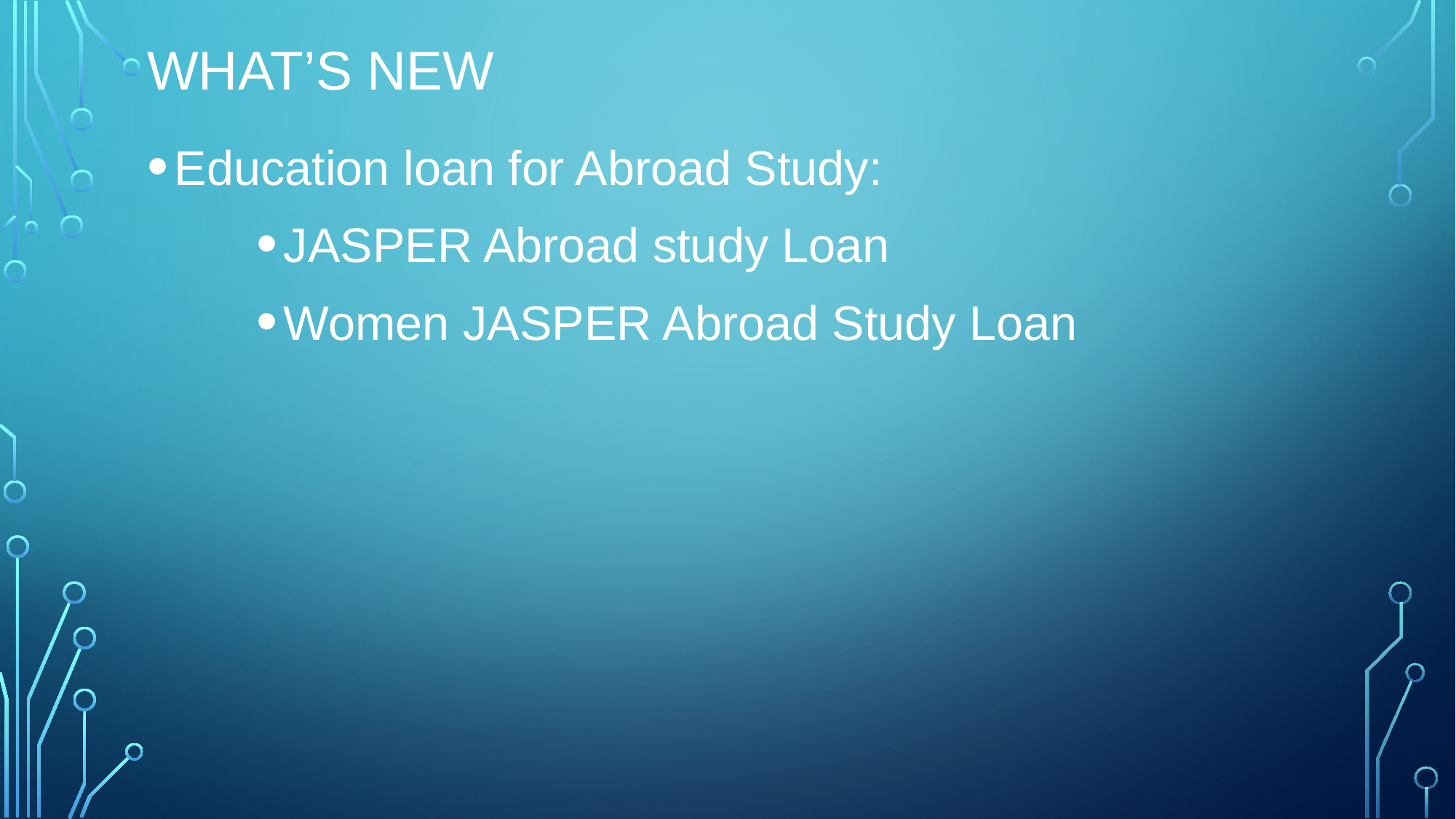

# What’s New
Education loan for Abroad Study:
JASPER Abroad study Loan
Women JASPER Abroad Study Loan